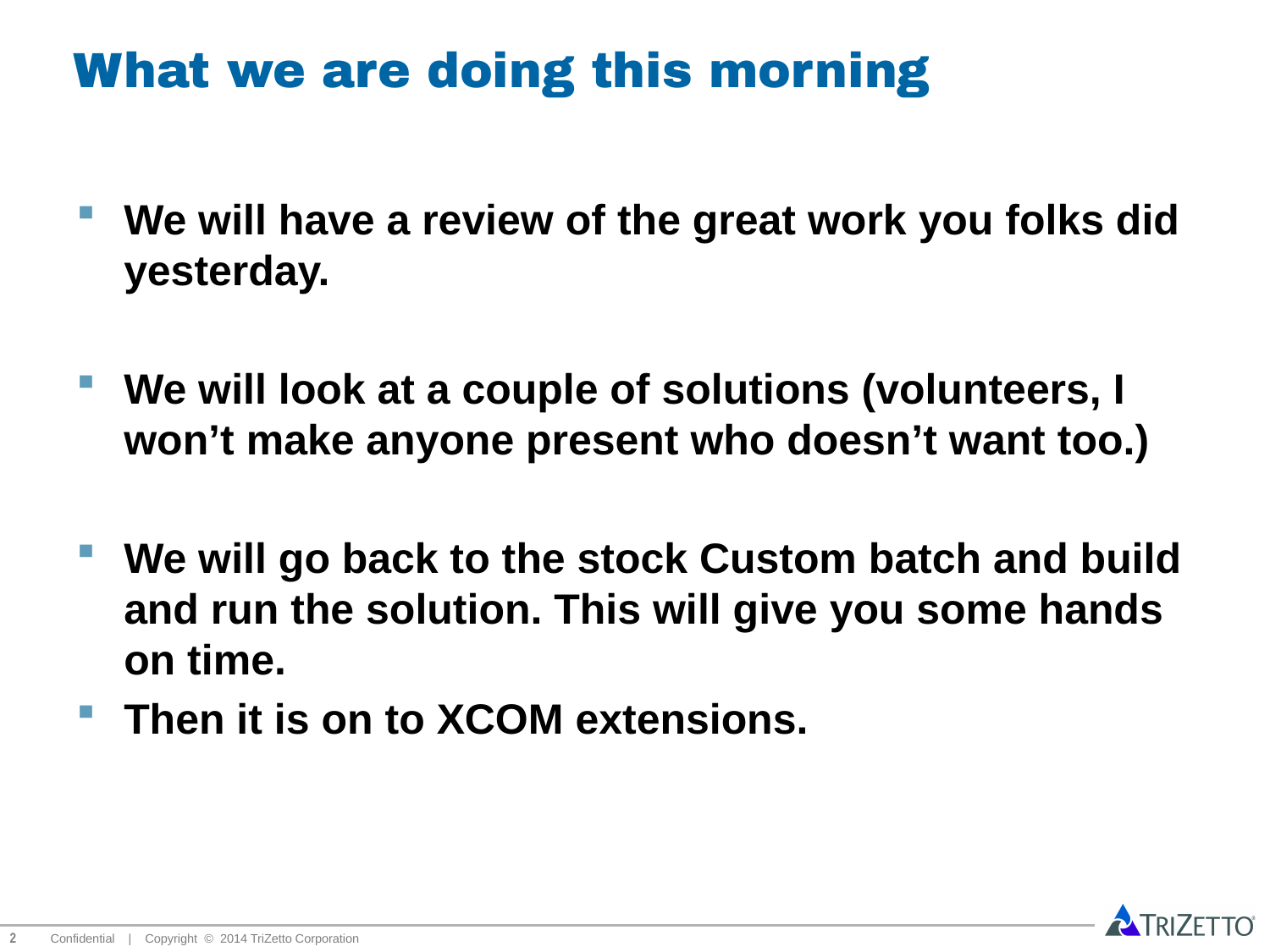

# What we are doing this morning
We will have a review of the great work you folks did yesterday.

We will look at a couple of solutions (volunteers, I won’t make anyone present who doesn’t want too.)

We will go back to the stock Custom batch and build and run the solution. This will give you some hands on time.
Then it is on to XCOM extensions.